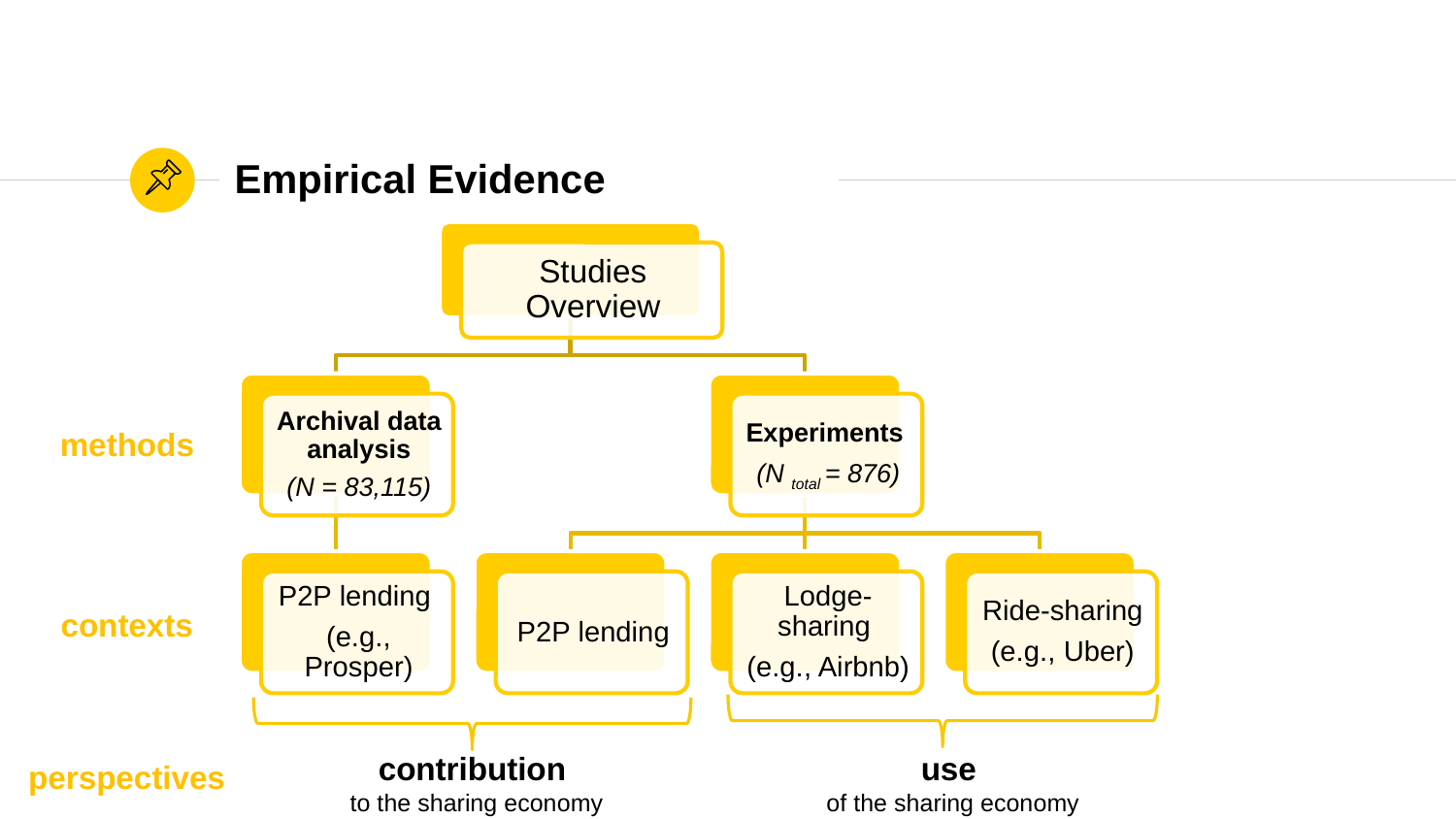

Studies Overview
Archival data analysis
(N = 83,115)
P2P lending
(e.g., Prosper)
Experiments
(N total = 876)
P2P lending
Lodge-sharing
(e.g., Airbnb)
Ride-sharing
(e.g., Uber)
# Empirical Evidence

methods

contexts
contribution
to the sharing economy
use
of the sharing economy
perspectives